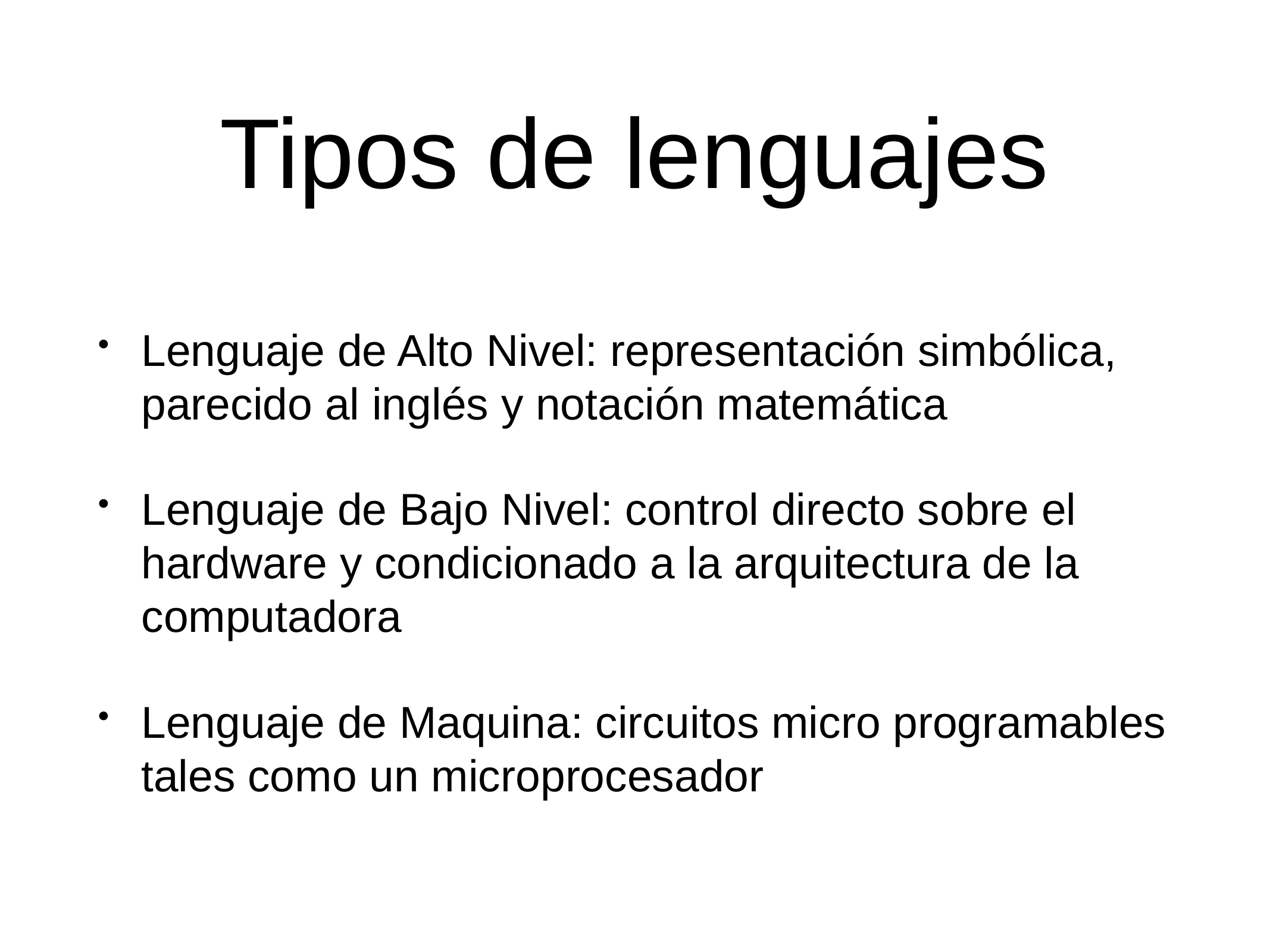

# Tipos de lenguajes
Lenguaje de Alto Nivel: representación simbólica, parecido al inglés y notación matemática
Lenguaje de Bajo Nivel: control directo sobre el hardware y condicionado a la arquitectura de la computadora
Lenguaje de Maquina: circuitos micro programables tales como un microprocesador